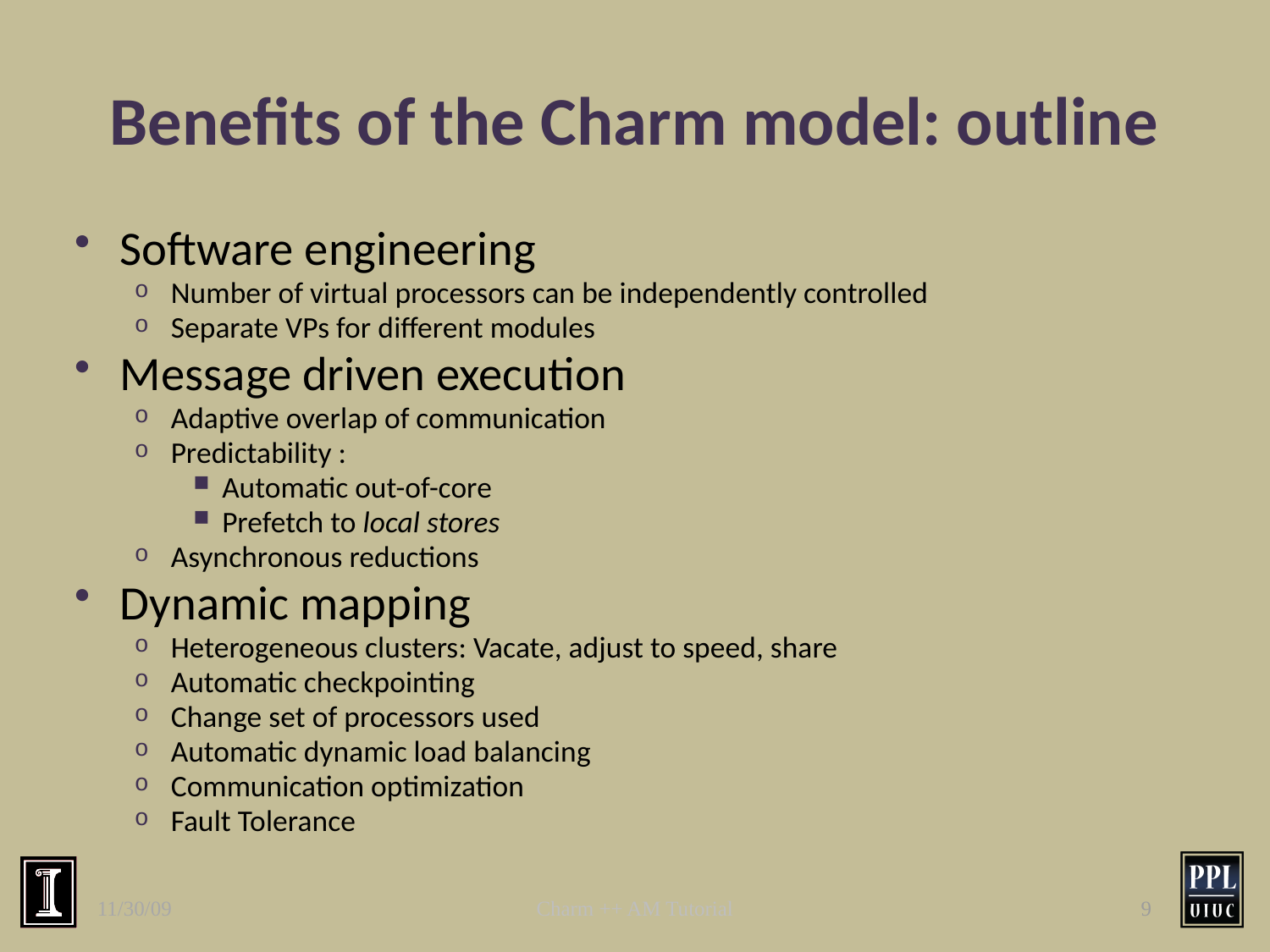

# Benefits of the Charm model: outline
Software engineering
Number of virtual processors can be independently controlled
Separate VPs for different modules
Message driven execution
Adaptive overlap of communication
Predictability :
Automatic out-of-core
Prefetch to local stores
Asynchronous reductions
Dynamic mapping
Heterogeneous clusters: Vacate, adjust to speed, share
Automatic checkpointing
Change set of processors used
Automatic dynamic load balancing
Communication optimization
Fault Tolerance

11/30/09
Charm ++ AM Tutorial
9